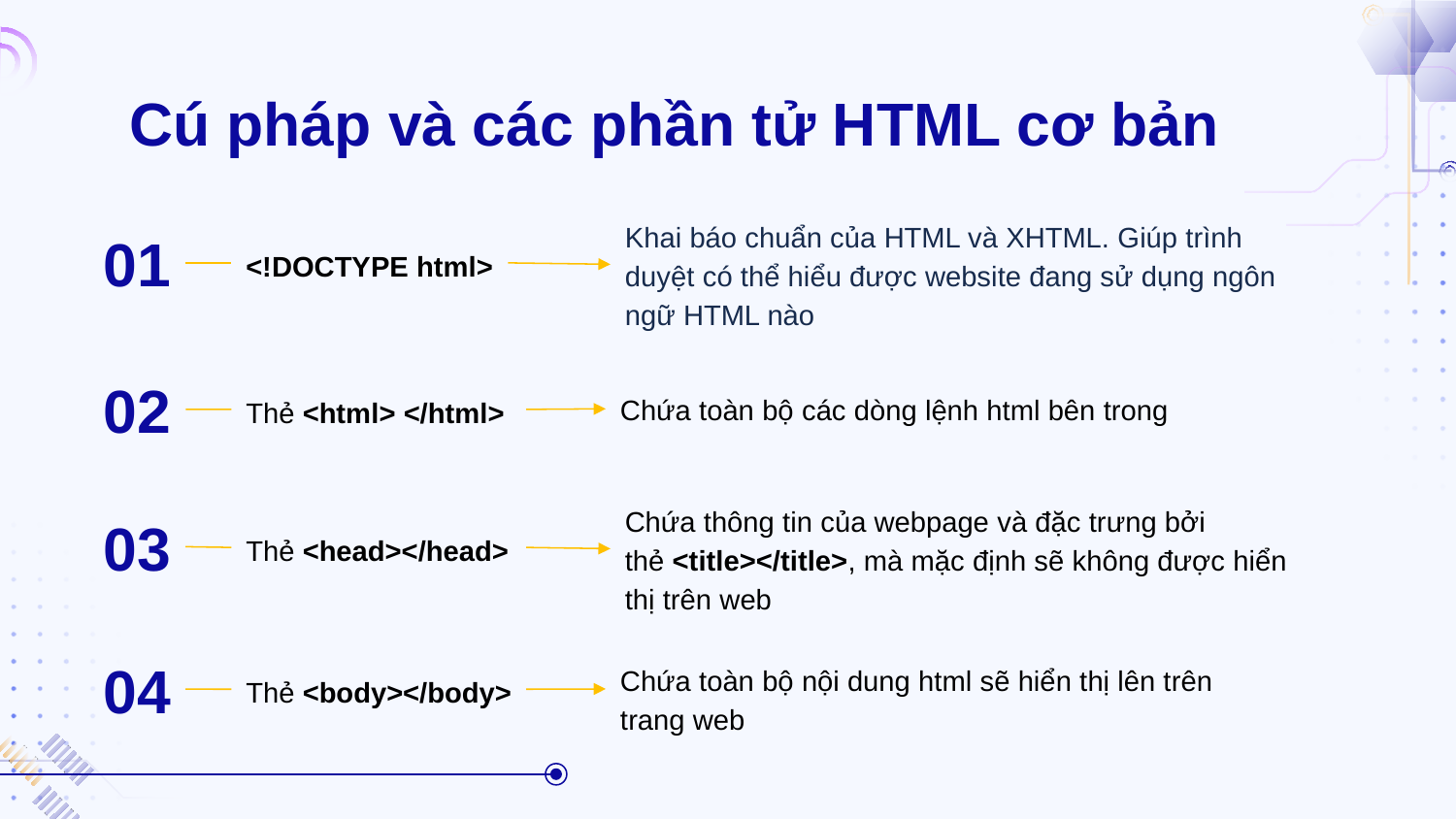

# Cú pháp và các phần tử HTML cơ bản
Khai báo chuẩn của HTML và XHTML. Giúp trình duyệt có thể hiểu được website đang sử dụng ngôn ngữ HTML nào
01
<!DOCTYPE html>
02
Thẻ <html> </html>
Chứa toàn bộ các dòng lệnh html bên trong
Chứa thông tin của webpage và đặc trưng bởi thẻ <title></title>, mà mặc định sẽ không được hiển thị trên web
03
Thẻ <head></head>
04
Chứa toàn bộ nội dung html sẽ hiển thị lên trên trang web

Thẻ <body></body>